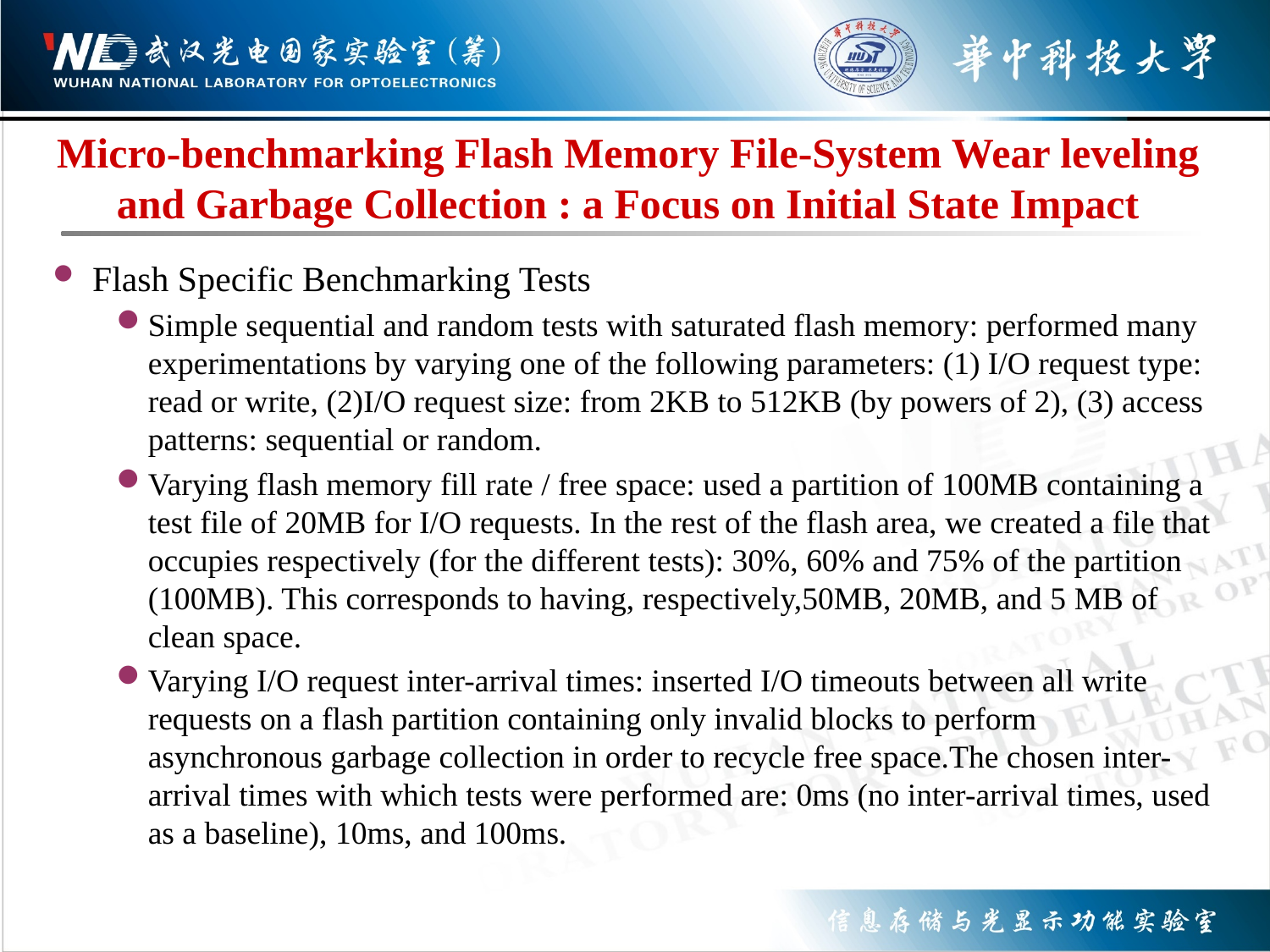

# Micro-benchmarking Flash Memory File-System Wear leveling and Garbage Collection : a Focus on Initial State Impact
Flash Specific Benchmarking Tests
Simple sequential and random tests with saturated flash memory: performed many experimentations by varying one of the following parameters: (1) I/O request type: read or write, (2)I/O request size: from 2KB to 512KB (by powers of 2), (3) access patterns: sequential or random.
Varying flash memory fill rate / free space: used a partition of 100MB containing a test file of 20MB for I/O requests. In the rest of the flash area, we created a file that occupies respectively (for the different tests): 30%, 60% and 75% of the partition (100MB). This corresponds to having, respectively,50MB, 20MB, and 5 MB of clean space.
Varying I/O request inter-arrival times: inserted I/O timeouts between all write requests on a flash partition containing only invalid blocks to perform asynchronous garbage collection in order to recycle free space.The chosen inter-arrival times with which tests were performed are: 0ms (no inter-arrival times, used as a baseline), 10ms, and 100ms.